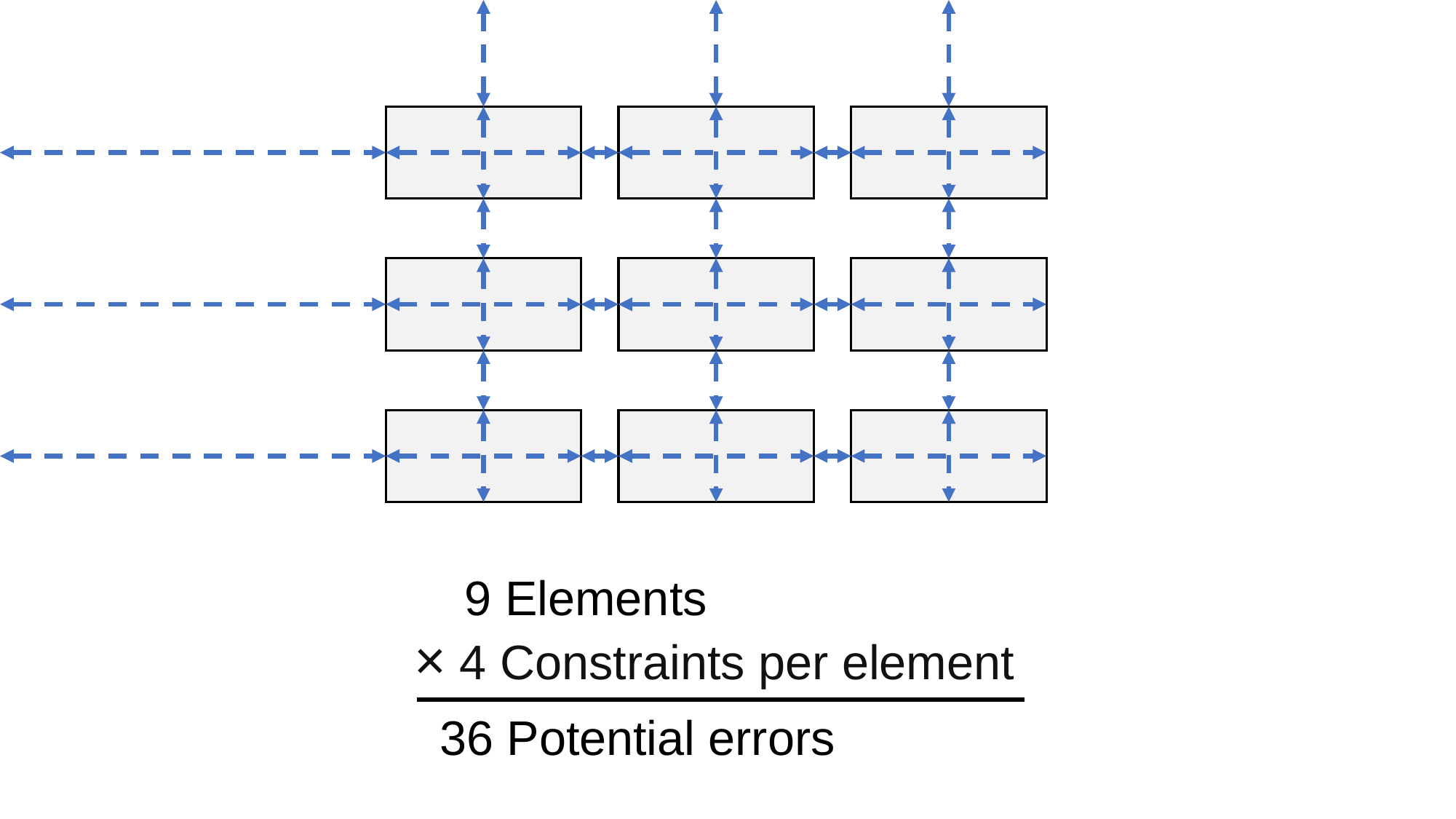

9 Elements
× 4 Constraints per element
36 Potential errors